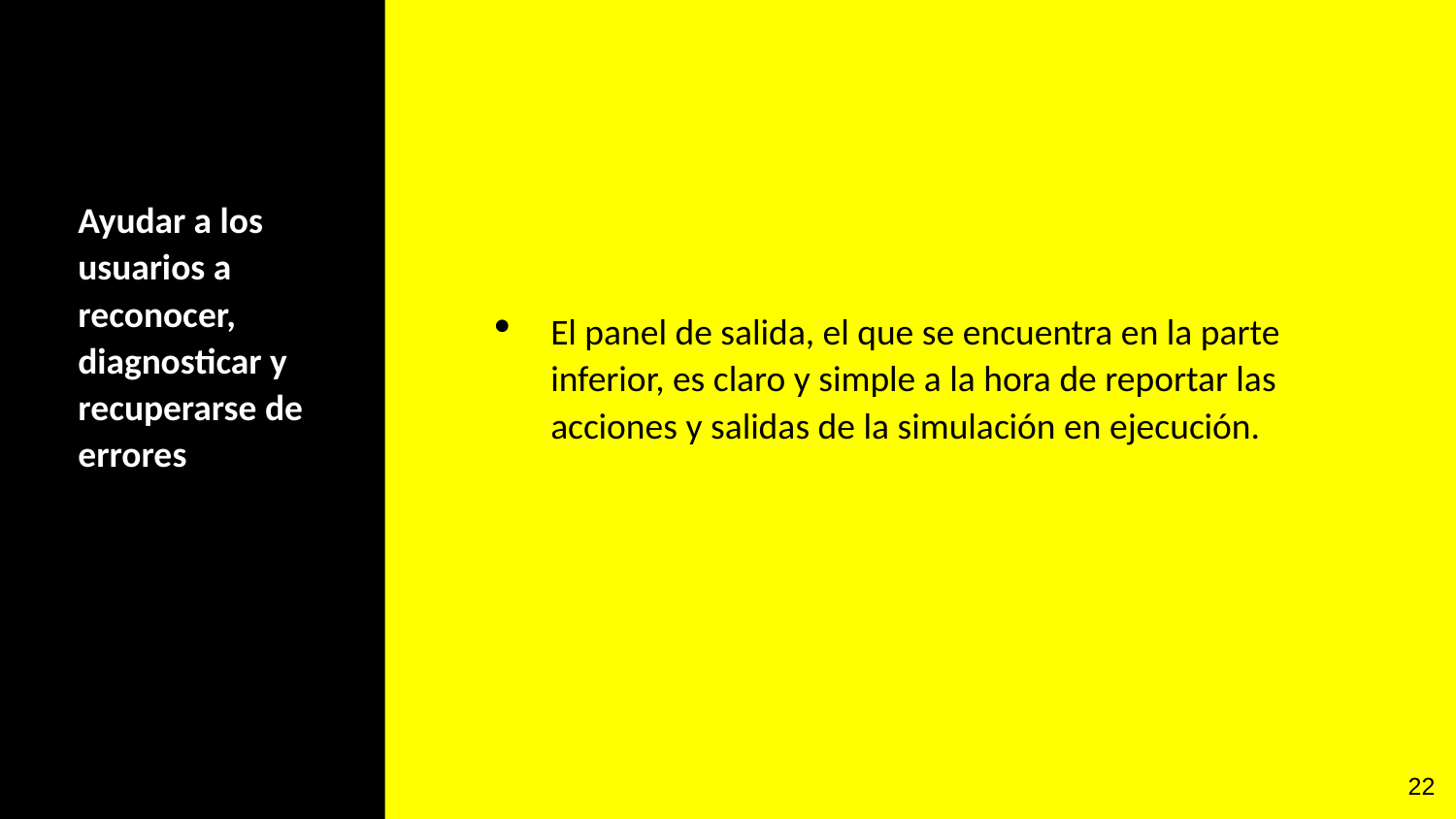

# Ayudar a los usuarios a reconocer, diagnosticar y recuperarse de errores
El panel de salida, el que se encuentra en la parte inferior, es claro y simple a la hora de reportar las acciones y salidas de la simulación en ejecución.
22